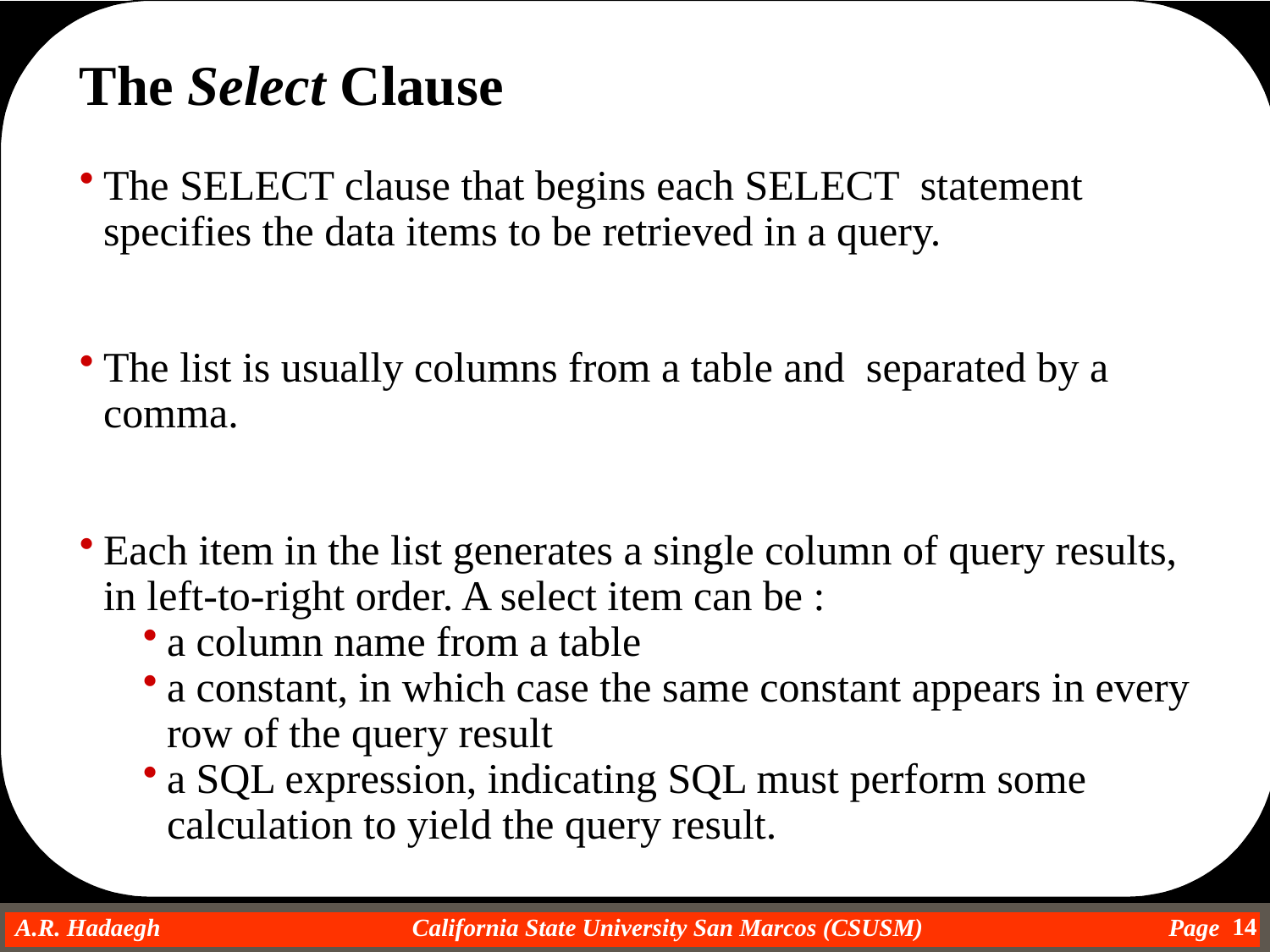

The Select Clause

The SELECT clause that begins each SELECT  statement specifies the data items to be retrieved in a query.

The list is usually columns from a table and  separated by a comma.

Each item in the list generates a single column of query results, in left-to-right order. A select item can be :
a column name from a table
a constant, in which case the same constant appears in every row of the query result
a SQL expression, indicating SQL must perform some calculation to yield the query result.
14